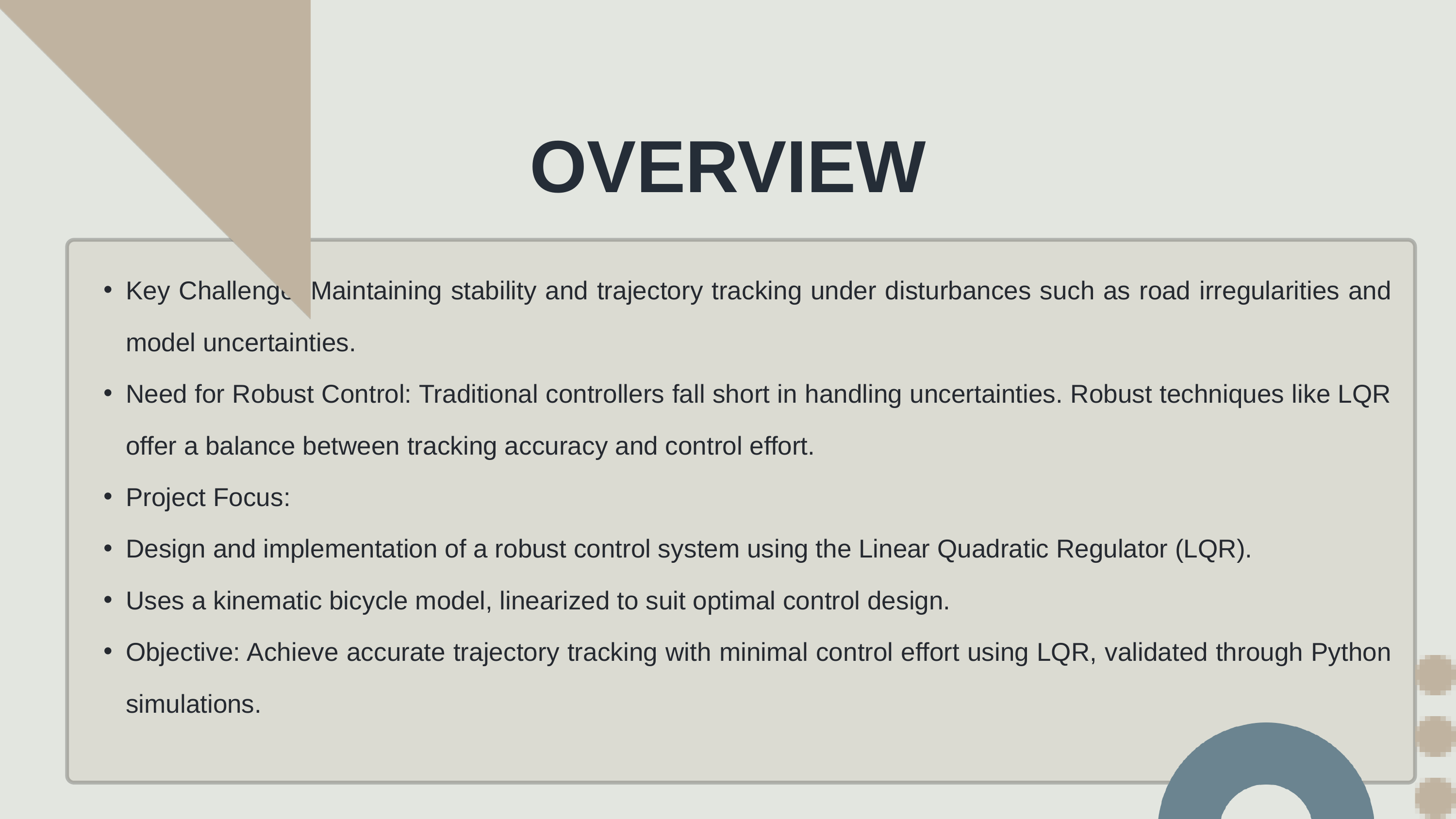

OVERVIEW

Key Challenge: Maintaining stability and trajectory tracking under disturbances such as road irregularities and model uncertainties.
Need for Robust Control: Traditional controllers fall short in handling uncertainties. Robust techniques like LQR offer a balance between tracking accuracy and control effort.
Project Focus:
Design and implementation of a robust control system using the Linear Quadratic Regulator (LQR).
Uses a kinematic bicycle model, linearized to suit optimal control design.
Objective: Achieve accurate trajectory tracking with minimal control effort using LQR, validated through Python simulations.